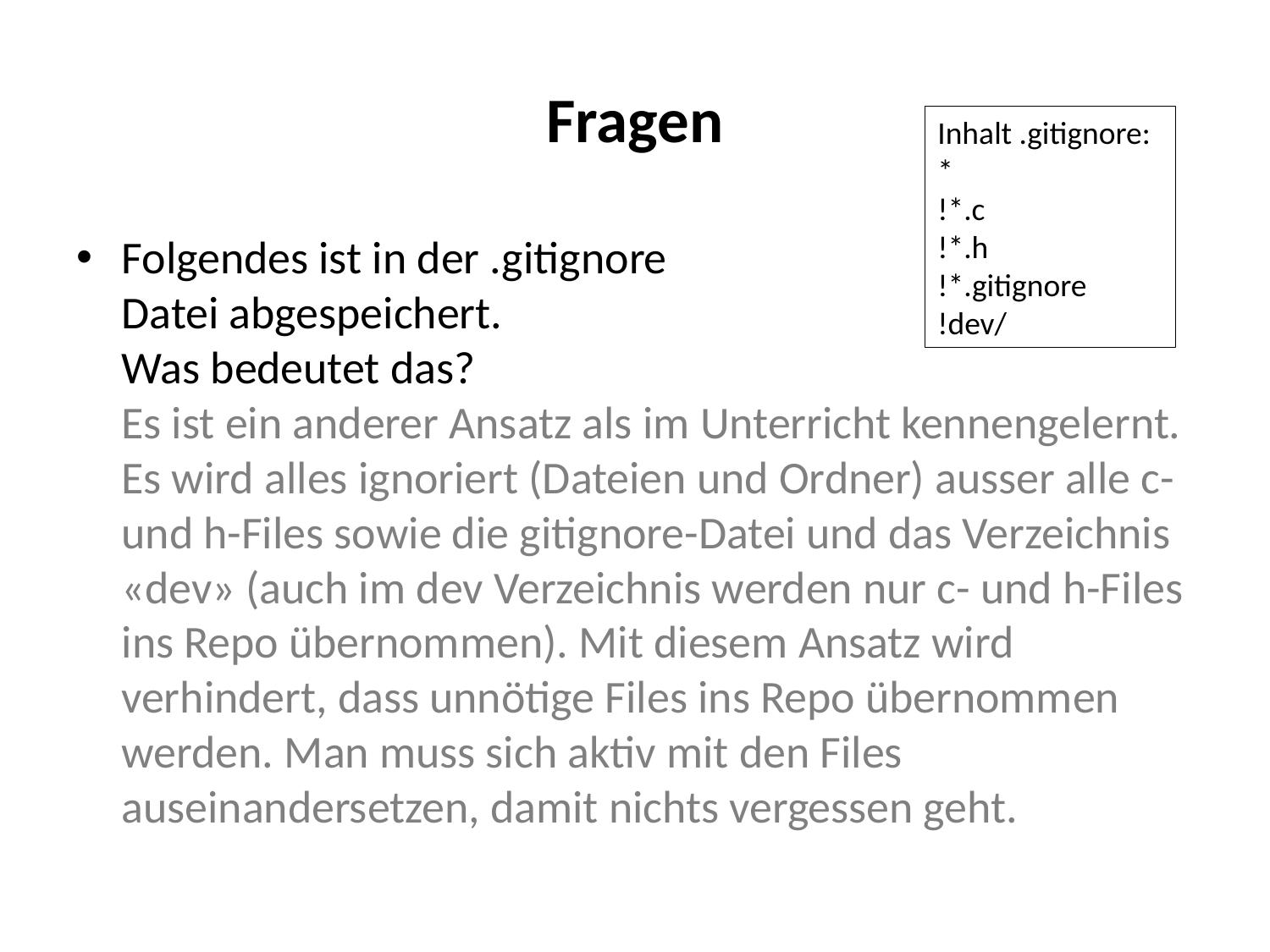

# Fragen
Inhalt .gitignore:
*
!*.c
!*.h
!*.gitignore
!dev/
Folgendes ist in der .gitignore
Datei abgespeichert.
Was bedeutet das?
Es ist ein anderer Ansatz als im Unterricht kennengelernt. Es wird alles ignoriert (Dateien und Ordner) ausser alle c- und h-Files sowie die gitignore-Datei und das Verzeichnis «dev» (auch im dev Verzeichnis werden nur c- und h-Files ins Repo übernommen). Mit diesem Ansatz wird verhindert, dass unnötige Files ins Repo übernommen werden. Man muss sich aktiv mit den Files auseinandersetzen, damit nichts vergessen geht.